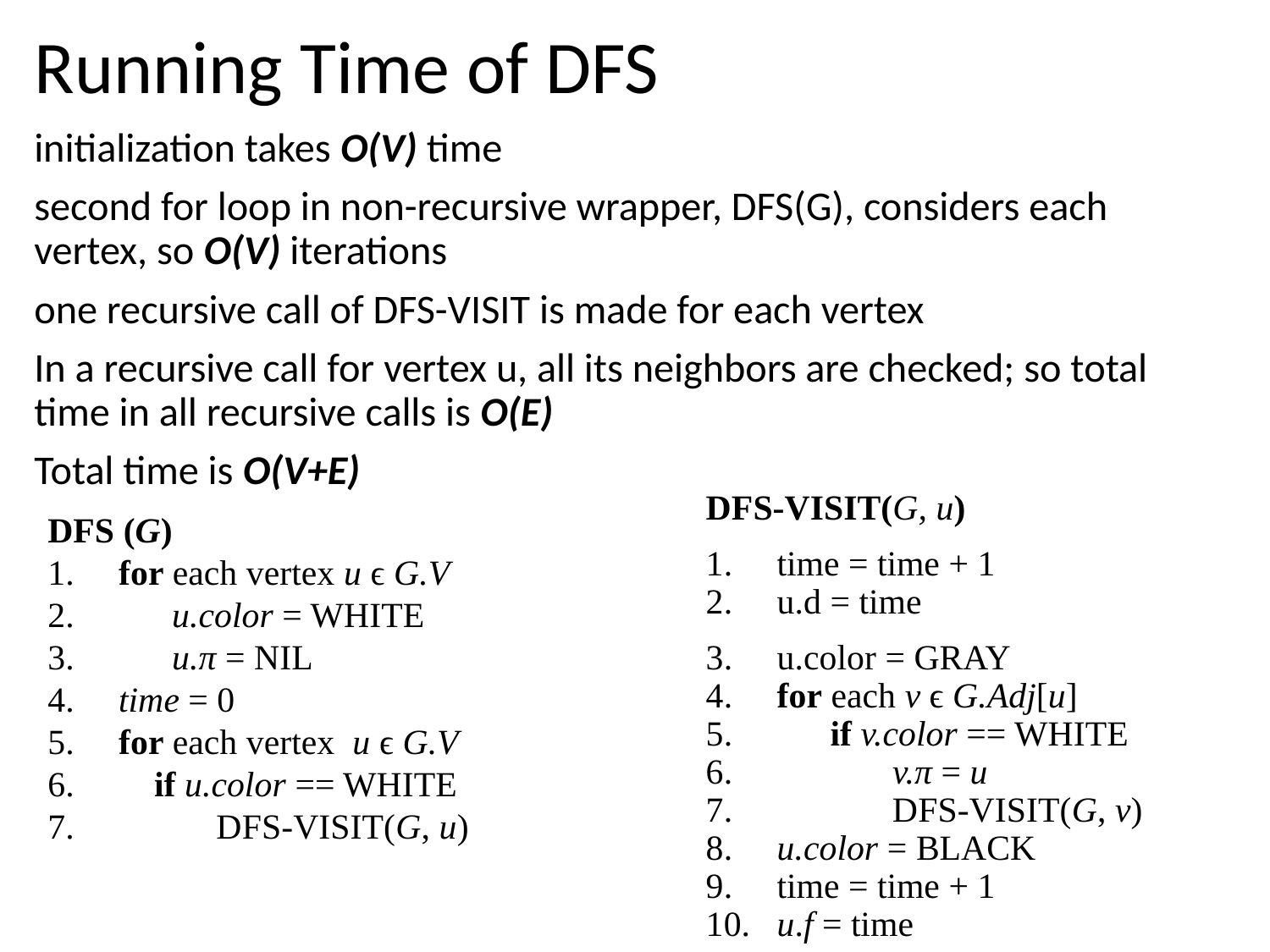

# Running Time of DFS
initialization takes O(V) time
second for loop in non-recursive wrapper, DFS(G), considers each vertex, so O(V) iterations
one recursive call of DFS-VISIT is made for each vertex
In a recursive call for vertex u, all its neighbors are checked; so total time in all recursive calls is O(E)
Total time is O(V+E)
DFS-VISIT(G, u)
1.     time = time + 1
2.     u.d = time
3.     u.color = GRAY
4.     for each v ϵ G.Adj[u]
5.           if v.color == WHITE
6.                  v.π = u
7.                  DFS-VISIT(G, v)
8.     u.color = BLACK
9.     time = time + 1
10.   u.f = time
DFS (G)
1.     for each vertex u ϵ G.V
2.           u.color = WHITE
3.           u.π = NIL
4.     time = 0
5.     for each vertex  u ϵ G.V
6.         if u.color == WHITE
7.                DFS-VISIT(G, u)